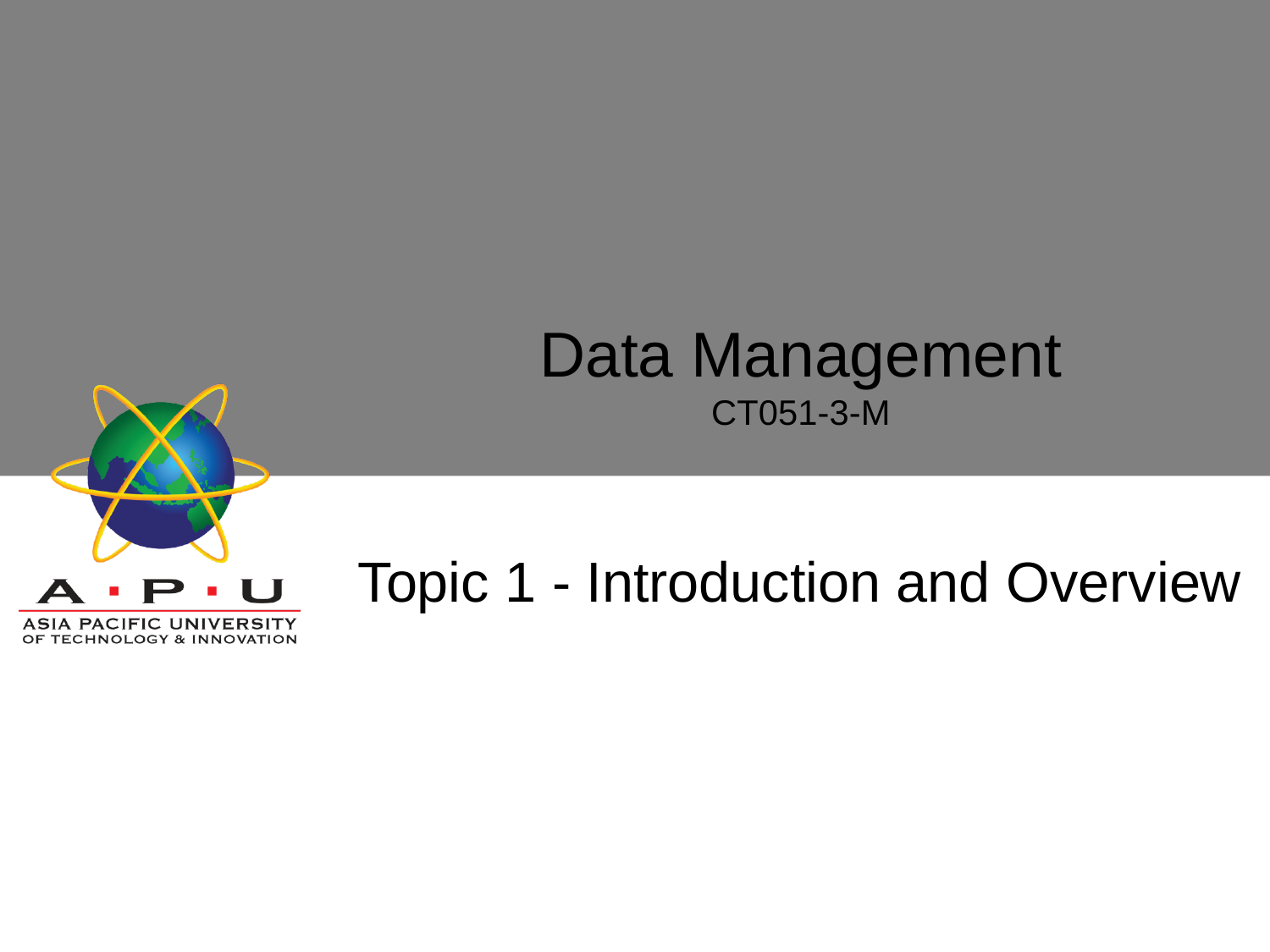

# Data Management CT051-3-M
Topic 1 - Introduction and Overview